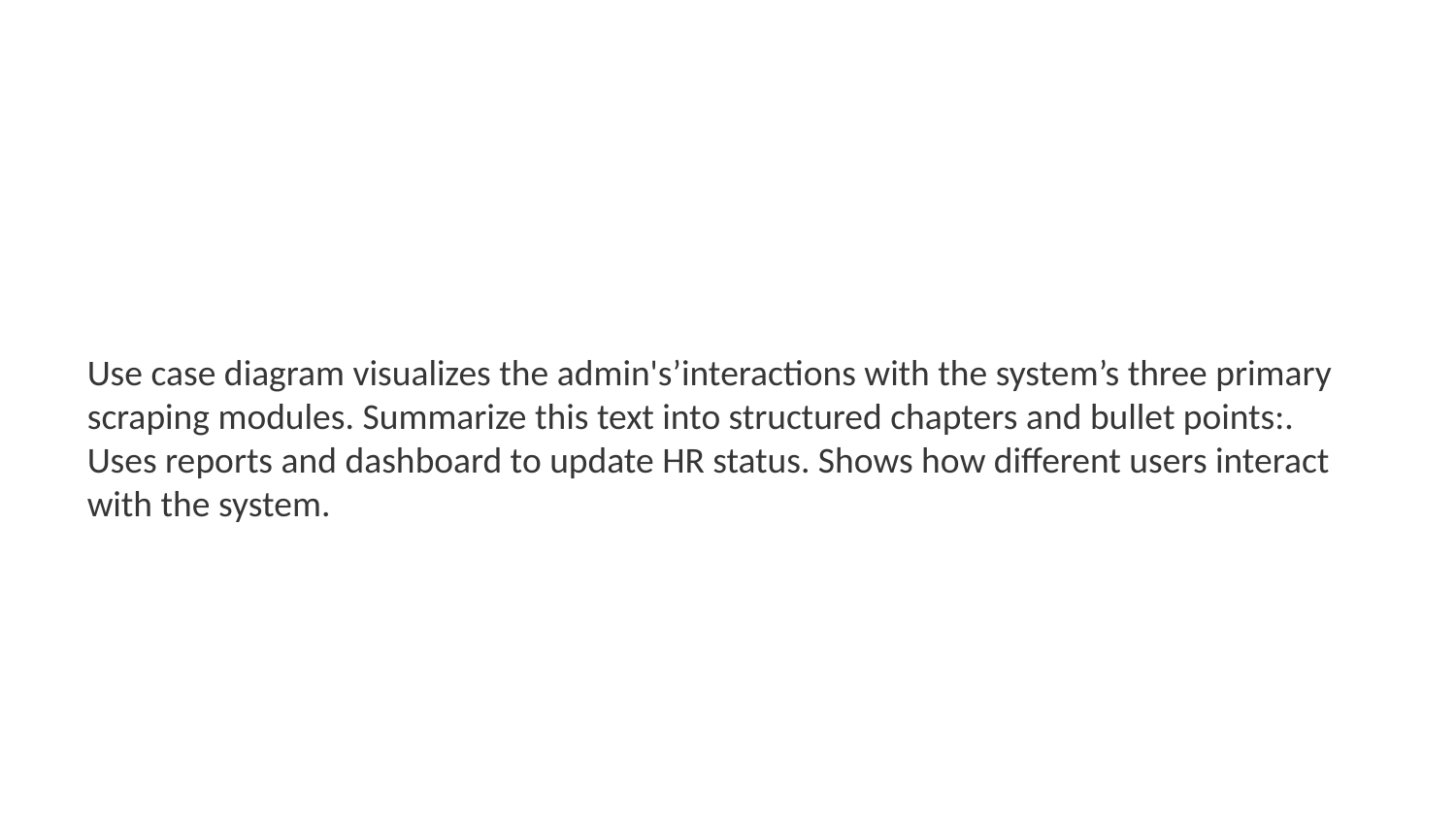

Use case diagram visualizes the admin's’interactions with the system’s three primary scraping modules. Summarize this text into structured chapters and bullet points:. Uses reports and dashboard to update HR status. Shows how different users interact with the system.